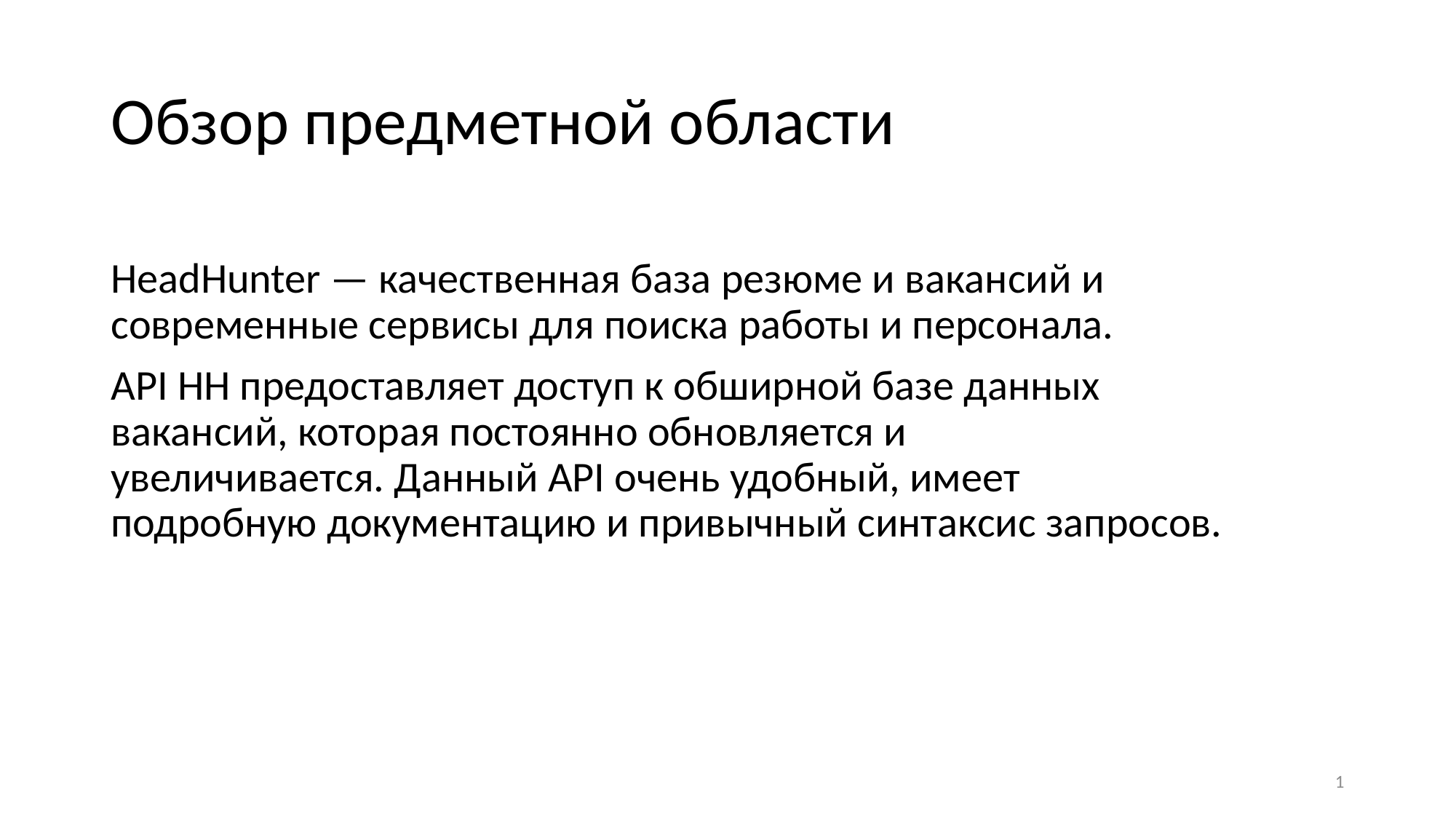

# Обзор предметной области
HeadHunter — качественная база резюме и вакансий и современные сервисы для поиска работы и персонала.
API HH предоставляет доступ к обширной базе данных вакансий, которая постоянно обновляется и увеличивается. Данный API очень удобный, имеет подробную документацию и привычный синтаксис запросов.
1